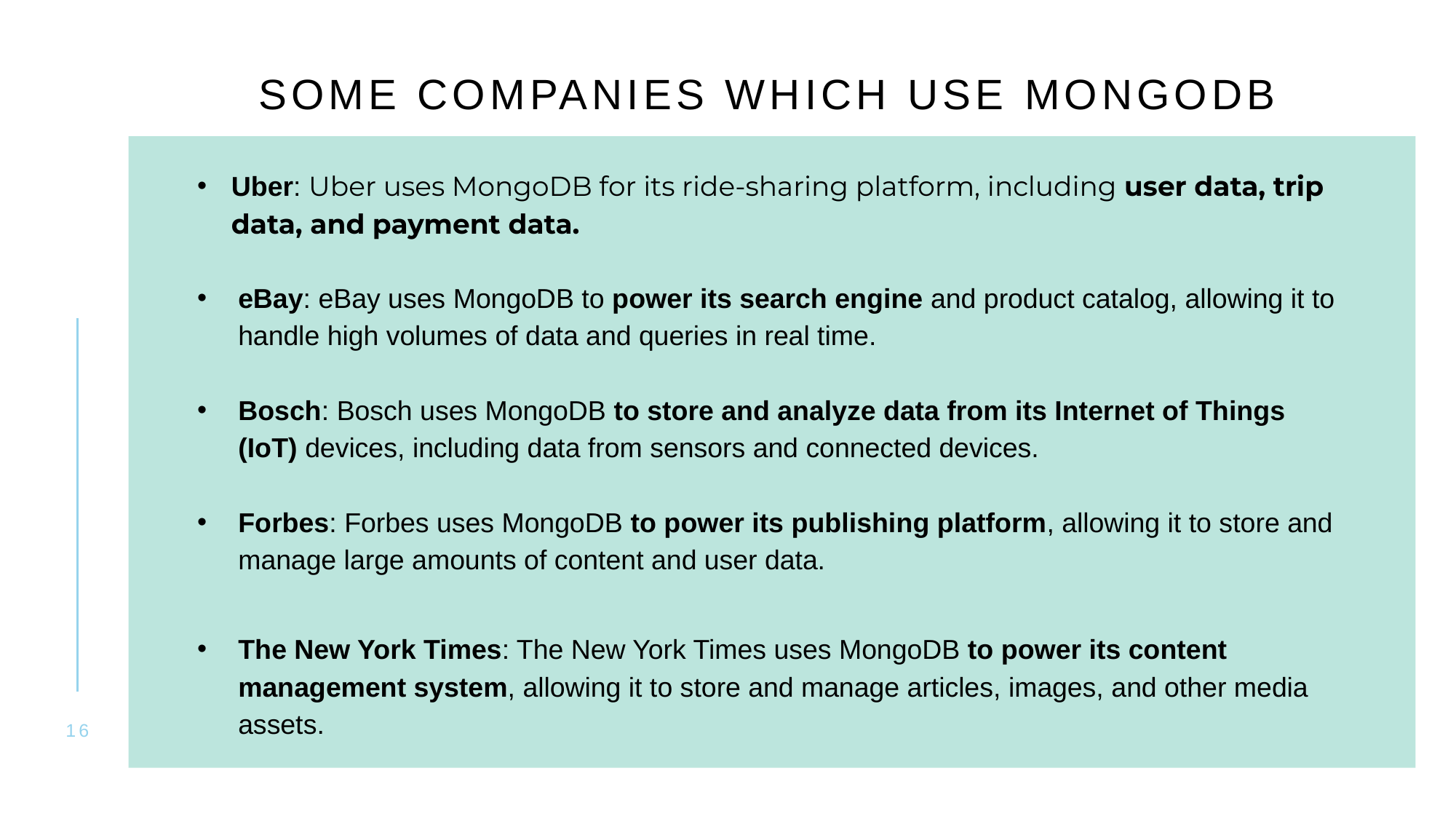

# Some Companies which use MongoDB
Uber: Uber uses MongoDB for its ride-sharing platform, including user data, trip data, and payment data.

eBay: eBay uses MongoDB to power its search engine and product catalog, allowing it to handle high volumes of data and queries in real time.

Bosch: Bosch uses MongoDB to store and analyze data from its Internet of Things (IoT) devices, including data from sensors and connected devices.

Forbes: Forbes uses MongoDB to power its publishing platform, allowing it to store and manage large amounts of content and user data.

The New York Times: The New York Times uses MongoDB to power its content management system, allowing it to store and manage articles, images, and other media assets.
16